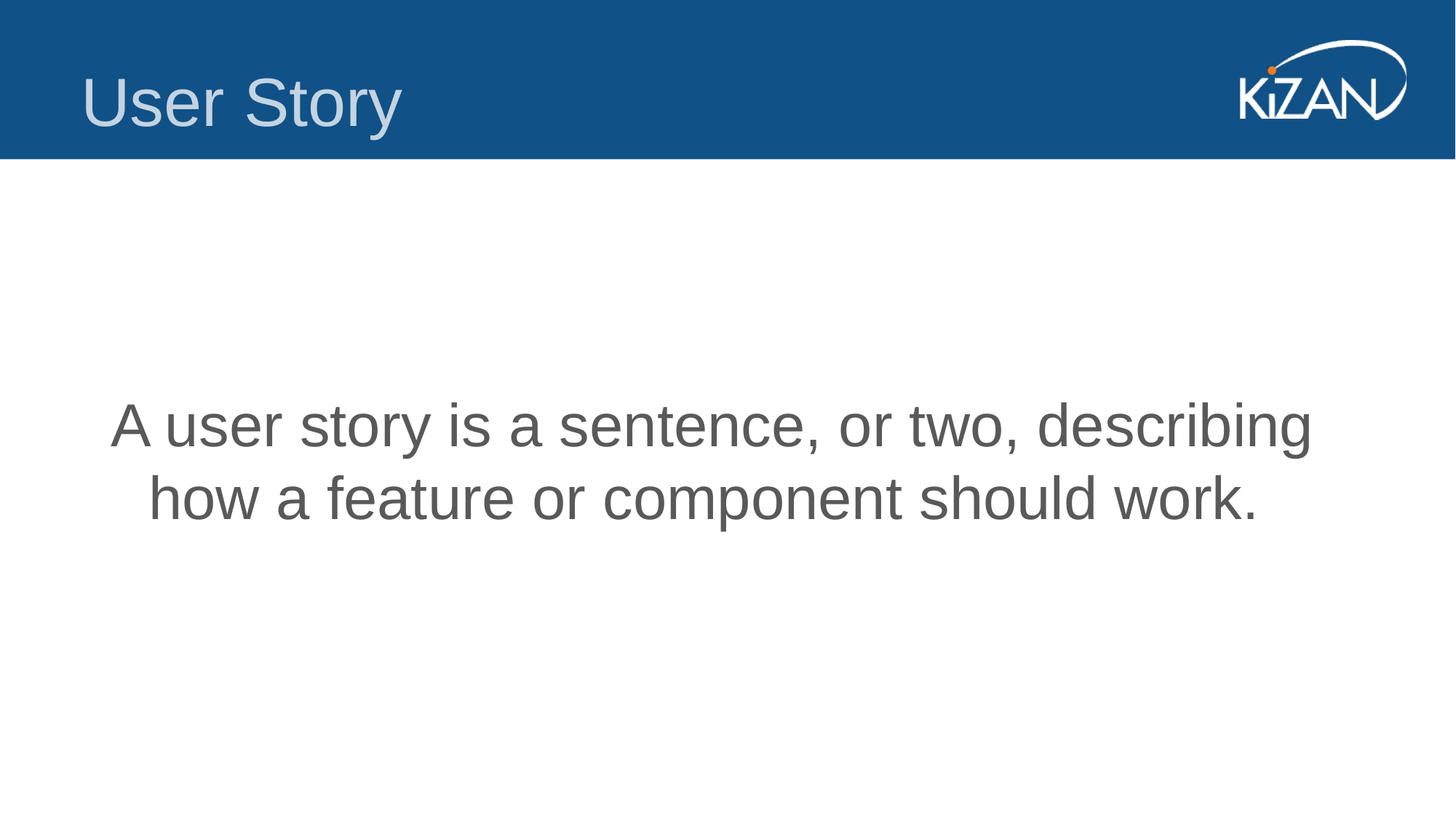

User Story
A user story is a sentence, or two, describing how a feature or component should work.